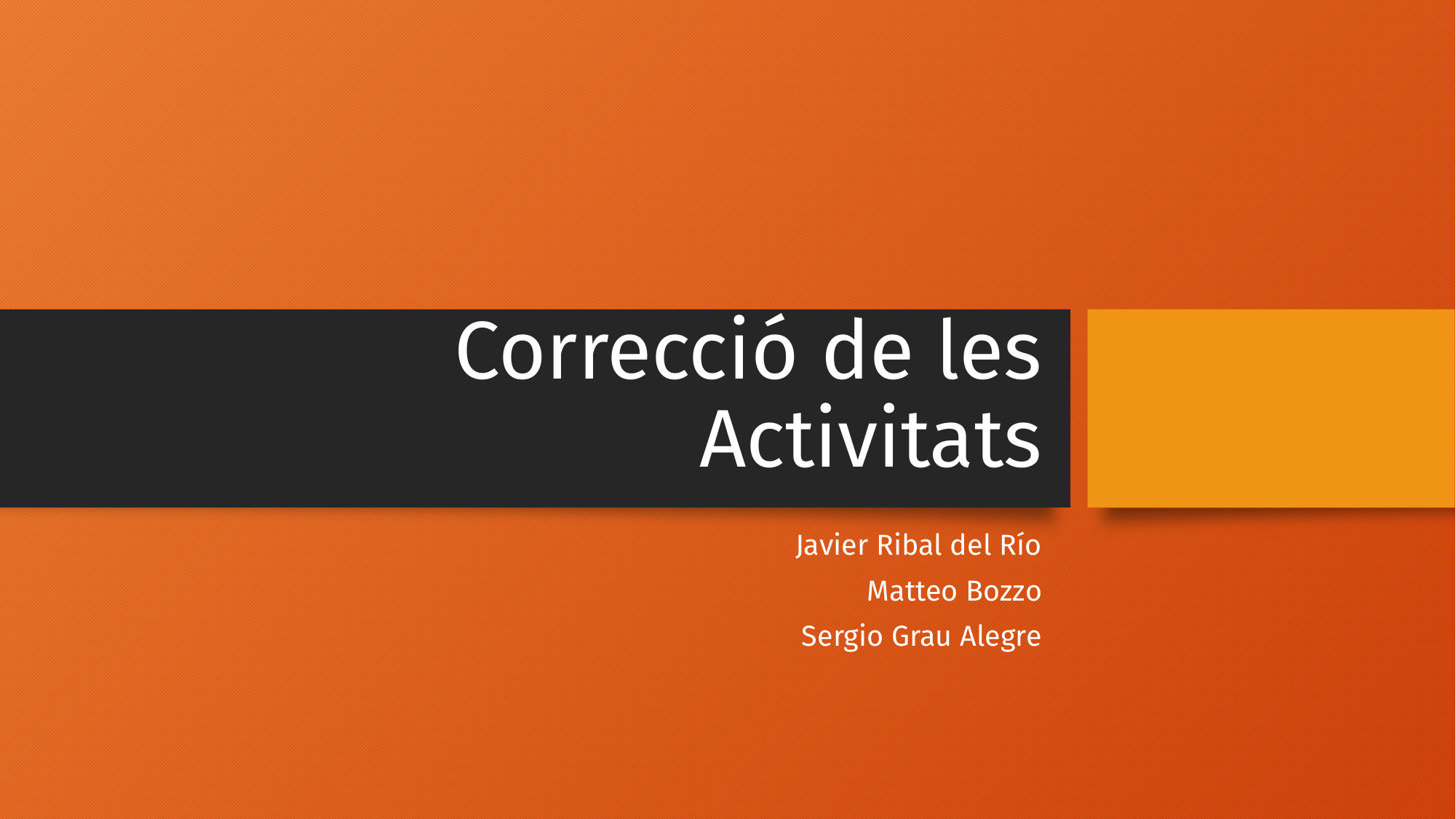

# Correcció de les Activitats
Javier Ribal del Río
Matteo Bozzo
Sergio Grau Alegre